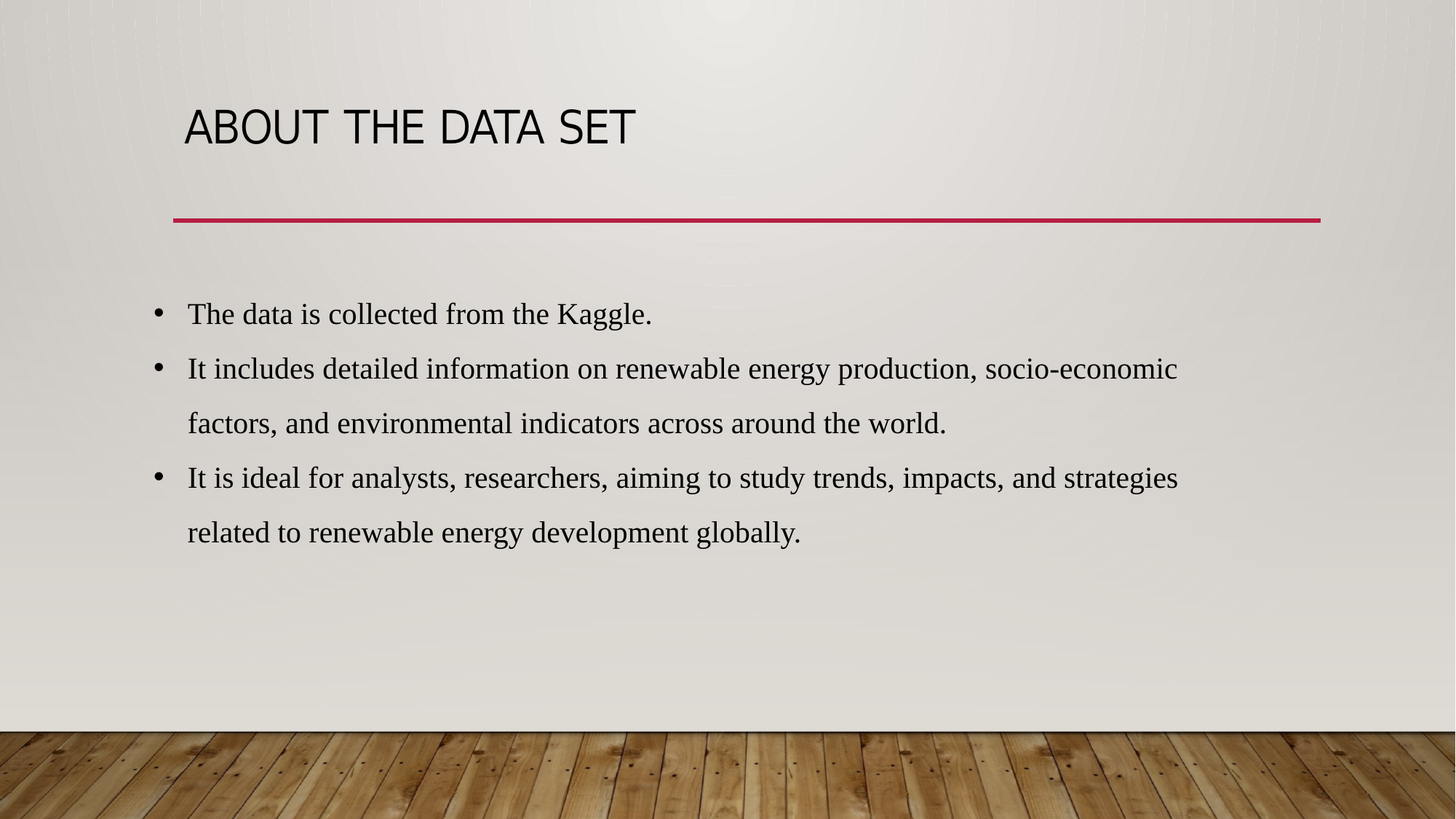

# ABOUT THE DATA SET
The data is collected from the Kaggle.
It includes detailed information on renewable energy production, socio-economic factors, and environmental indicators across around the world.
It is ideal for analysts, researchers, aiming to study trends, impacts, and strategies related to renewable energy development globally.